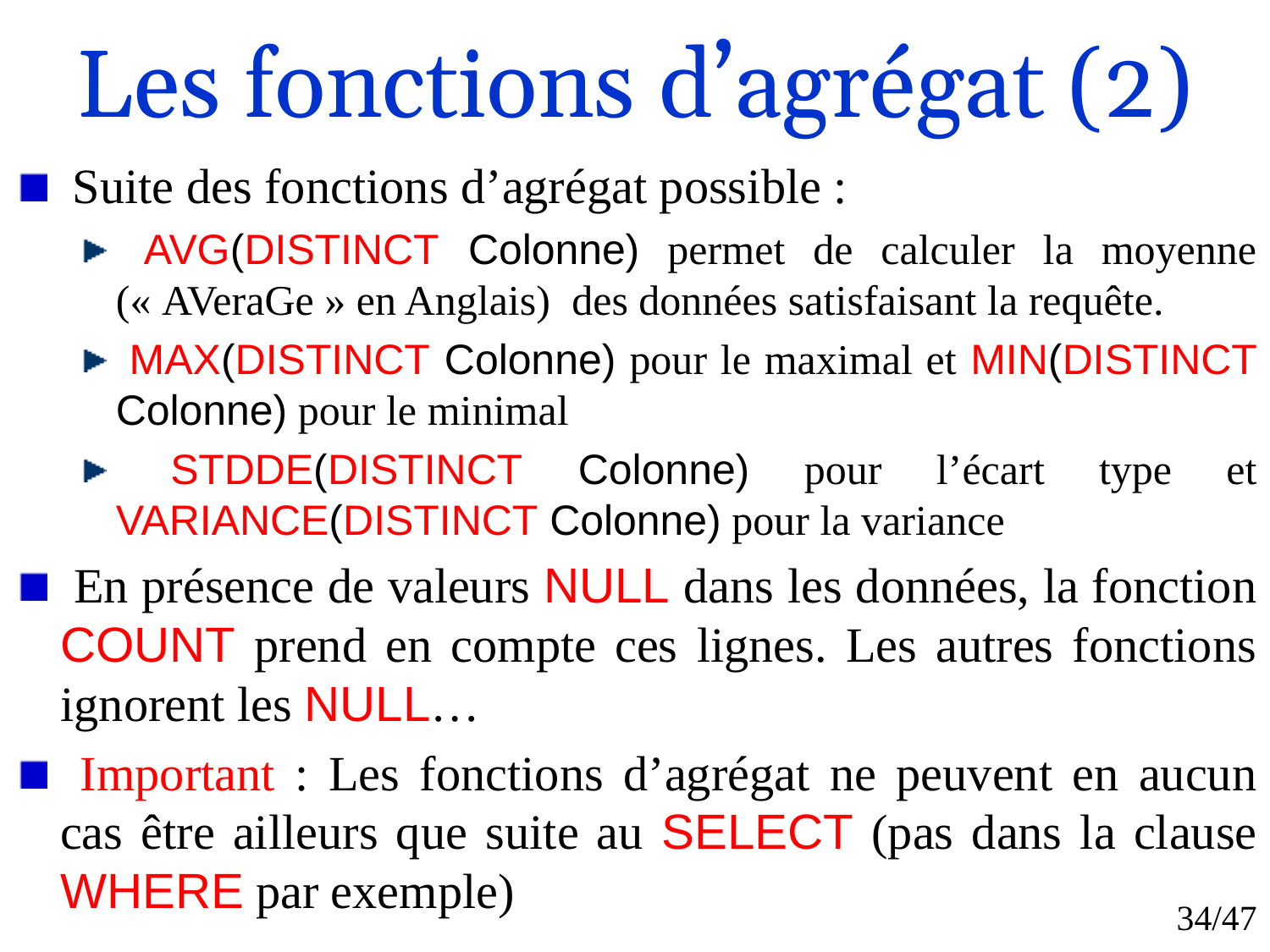

# Les fonctions d’agrégat (2)
 Suite des fonctions d’agrégat possible :
 AVG(DISTINCT Colonne) permet de calculer la moyenne (« AVeraGe » en Anglais)  des données satisfaisant la requête.
 MAX(DISTINCT Colonne) pour le maximal et MIN(DISTINCT Colonne) pour le minimal
 STDDE(DISTINCT Colonne) pour l’écart type et VARIANCE(DISTINCT Colonne) pour la variance
 En présence de valeurs NULL dans les données, la fonction COUNT prend en compte ces lignes. Les autres fonctions ignorent les NULL…
 Important : Les fonctions d’agrégat ne peuvent en aucun cas être ailleurs que suite au SELECT (pas dans la clause WHERE par exemple)
34/47